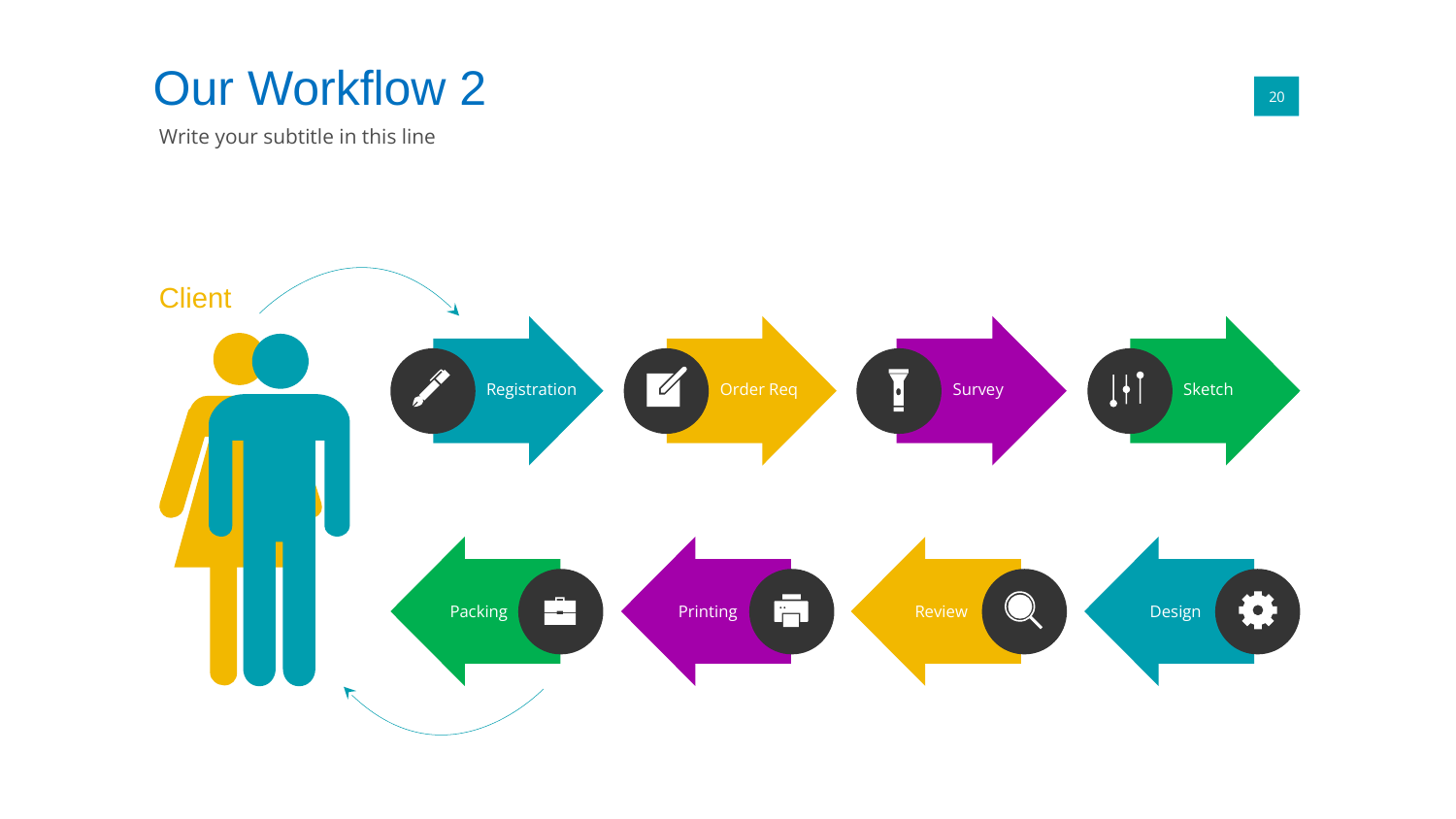

Our Workflow 2

01
20
Write your subtitle in this line

Client

Registration

Order Req

Survey

Sketch

Packing

Printing

Review

Design